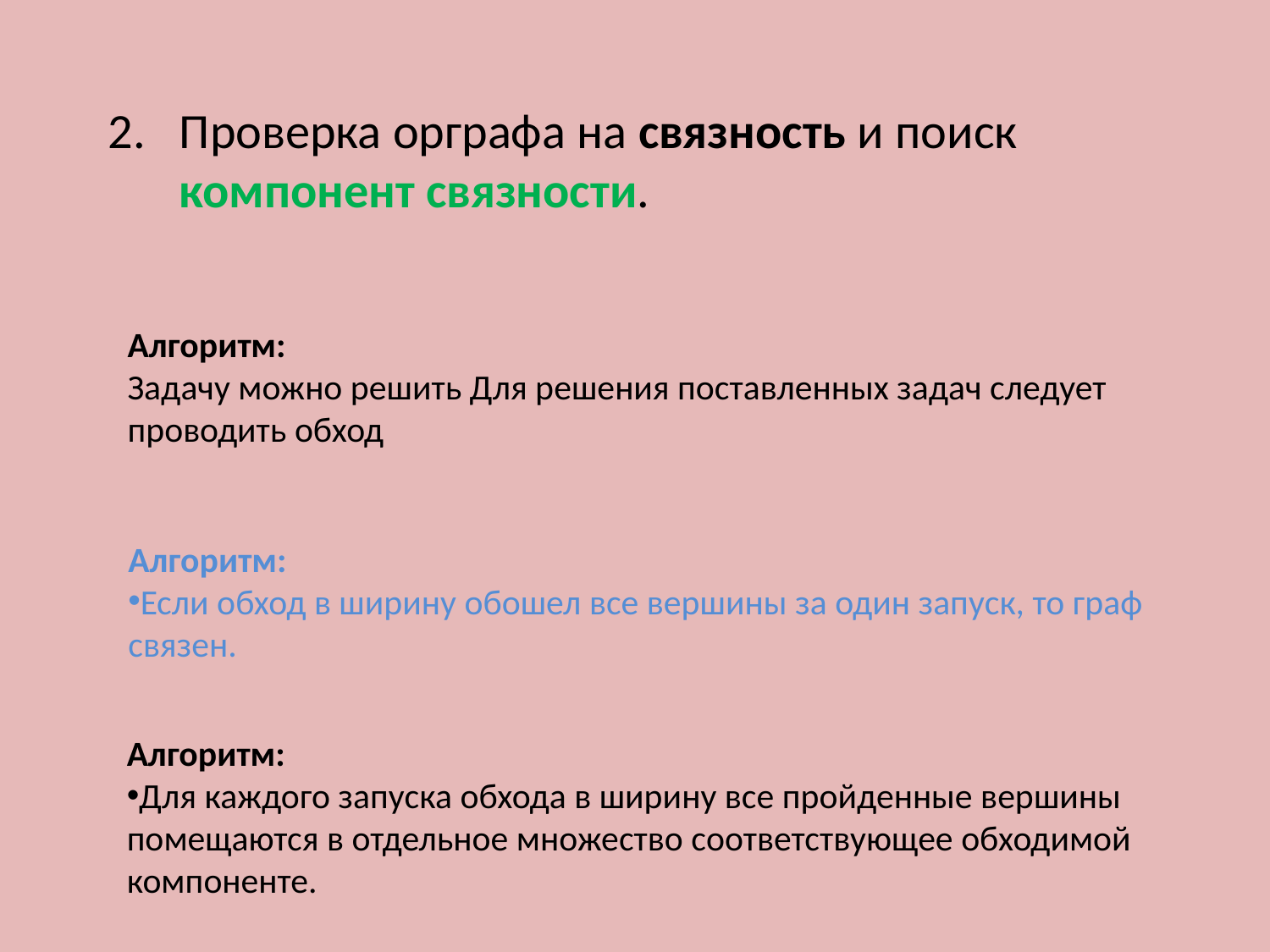

Проверка орграфа на связность и поиск компонент связности.
Алгоритм:
Задачу можно решить Для решения поставленных задач следует проводить обход
Алгоритм:
Если обход в ширину обошел все вершины за один запуск, то граф связен.
Алгоритм:
Для каждого запуска обхода в ширину все пройденные вершины помещаются в отдельное множество соответствующее обходимой компоненте.